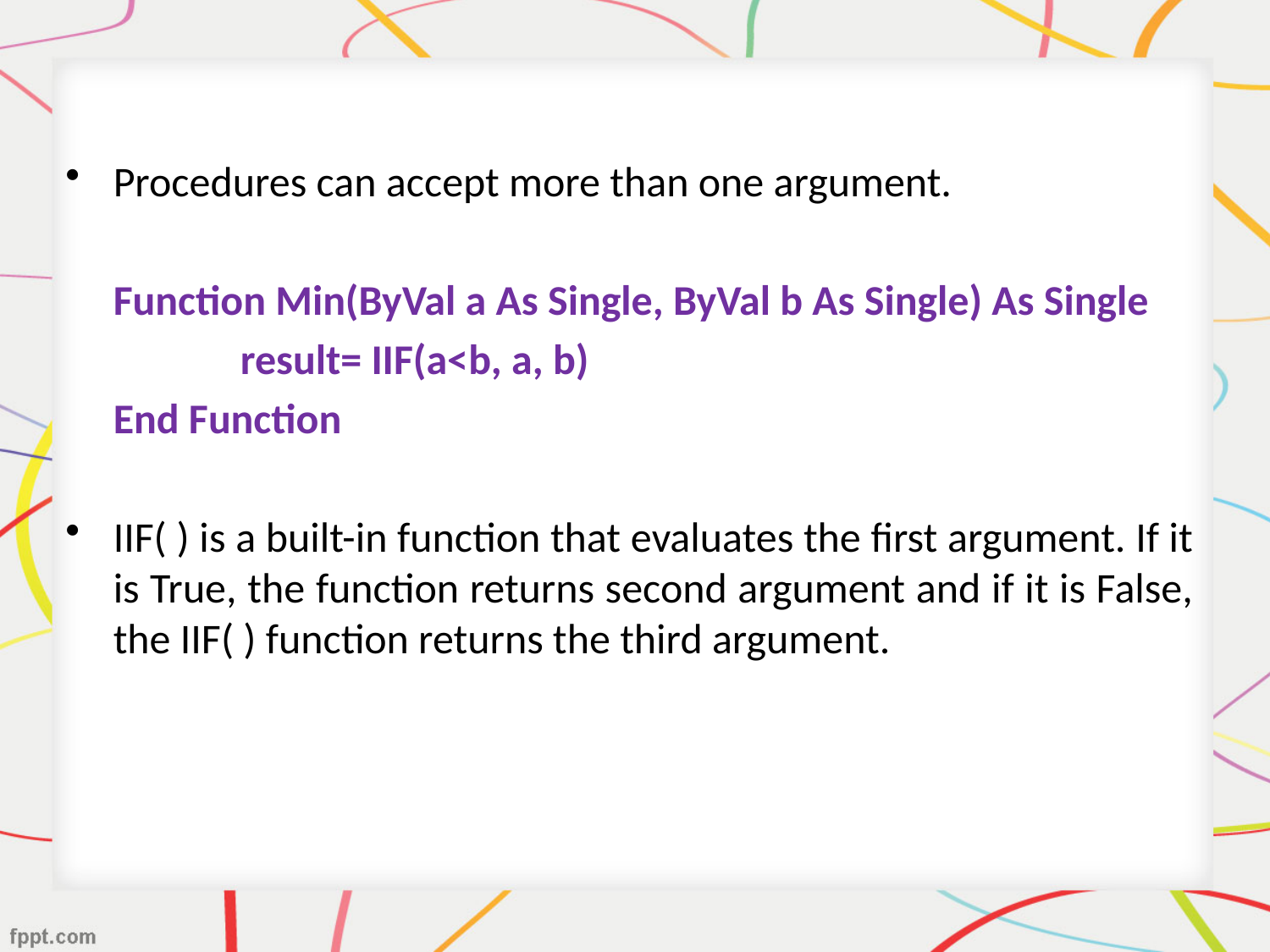

Procedures can accept more than one argument.

	Function Min(ByVal a As Single, ByVal b As Single) As Single
		result= IIF(a<b, a, b)
	End Function

IIF( ) is a built-in function that evaluates the first argument. If it is True, the function returns second argument and if it is False, the IIF( ) function returns the third argument.